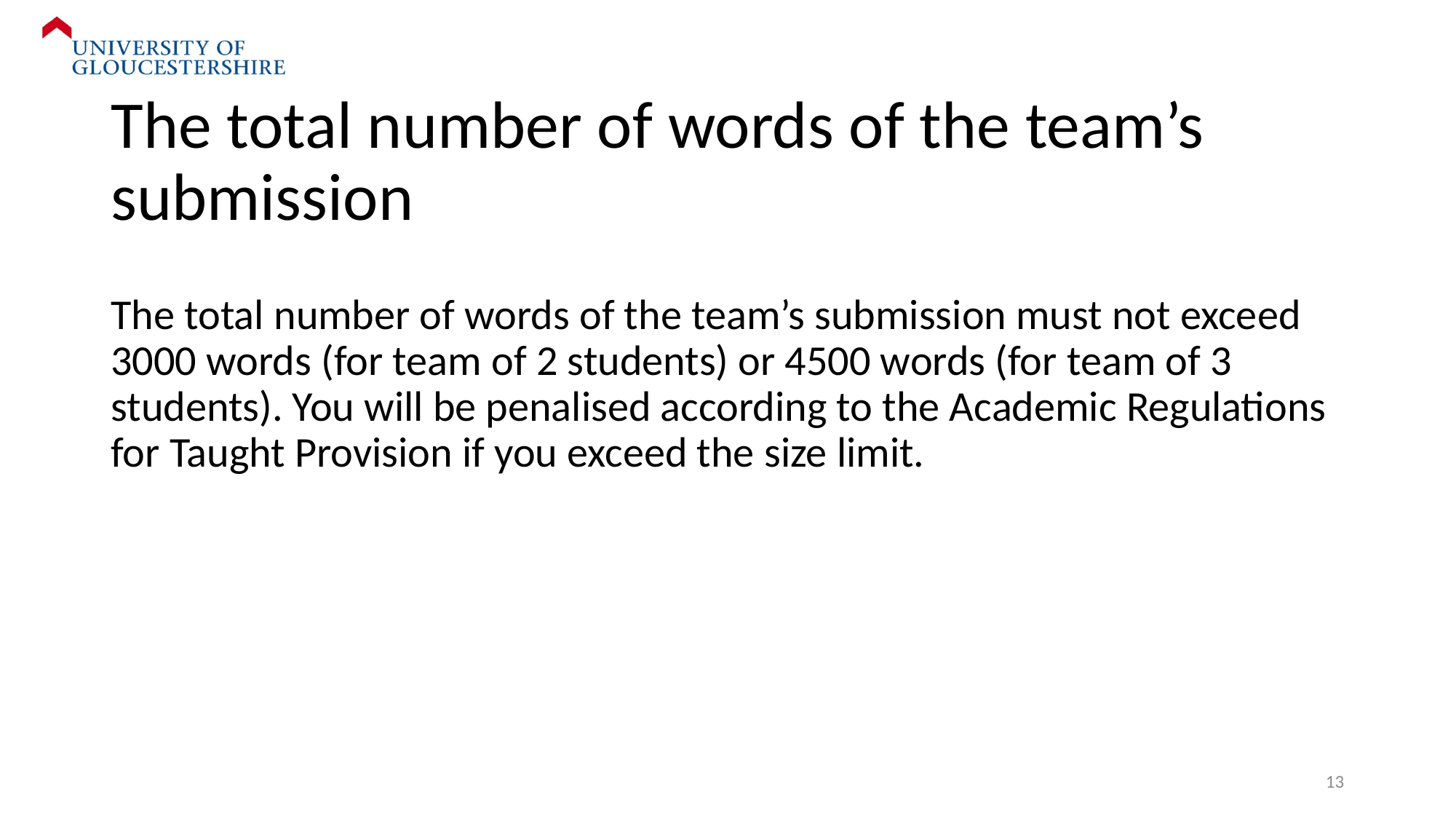

# The total number of words of the team’s submission
The total number of words of the team’s submission must not exceed 3000 words (for team of 2 students) or 4500 words (for team of 3 students). You will be penalised according to the Academic Regulations for Taught Provision if you exceed the size limit.

13